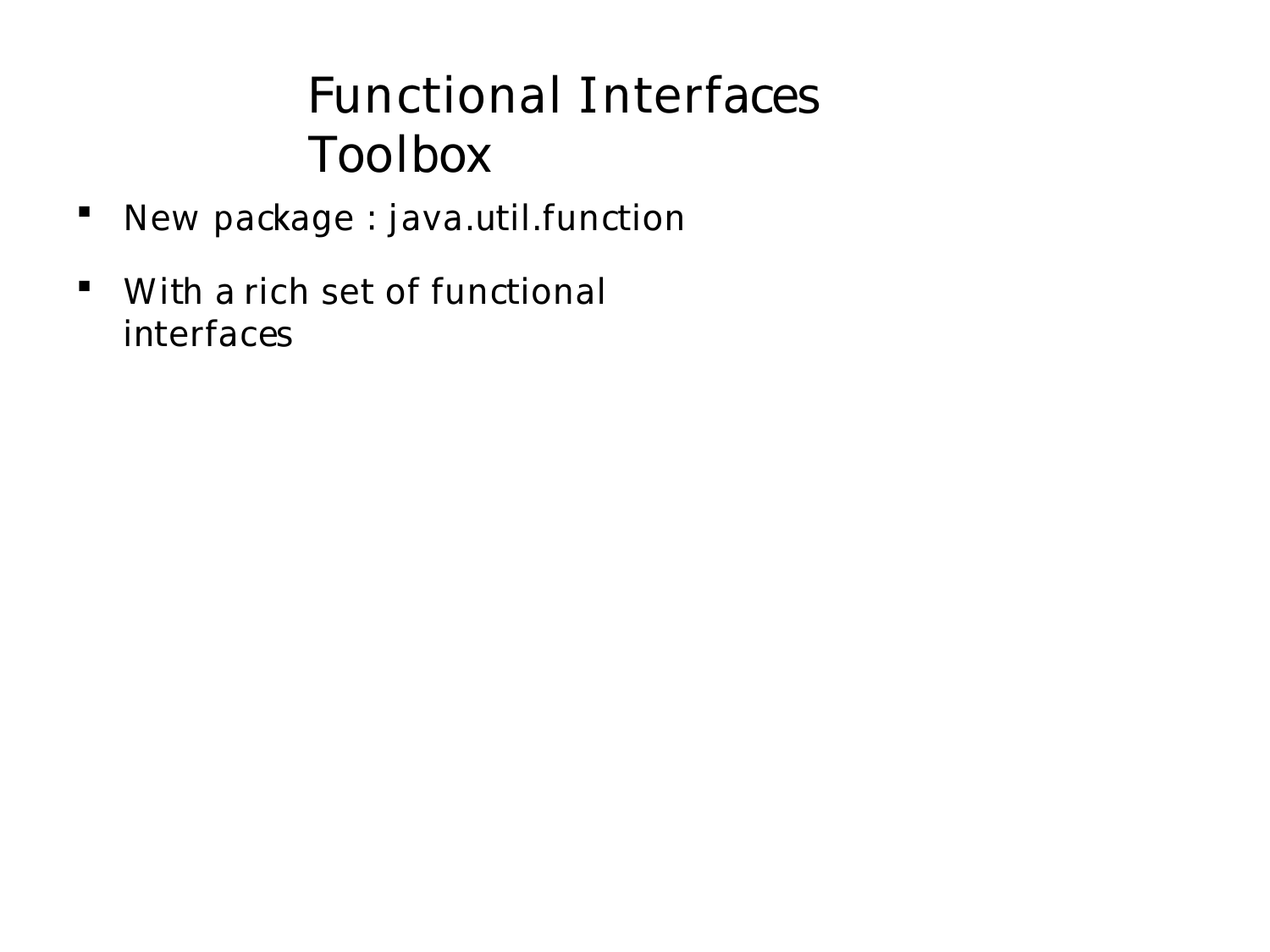

# Functional Interfaces Toolbox
New package : java.util.function
With a rich set of functional interfaces
46